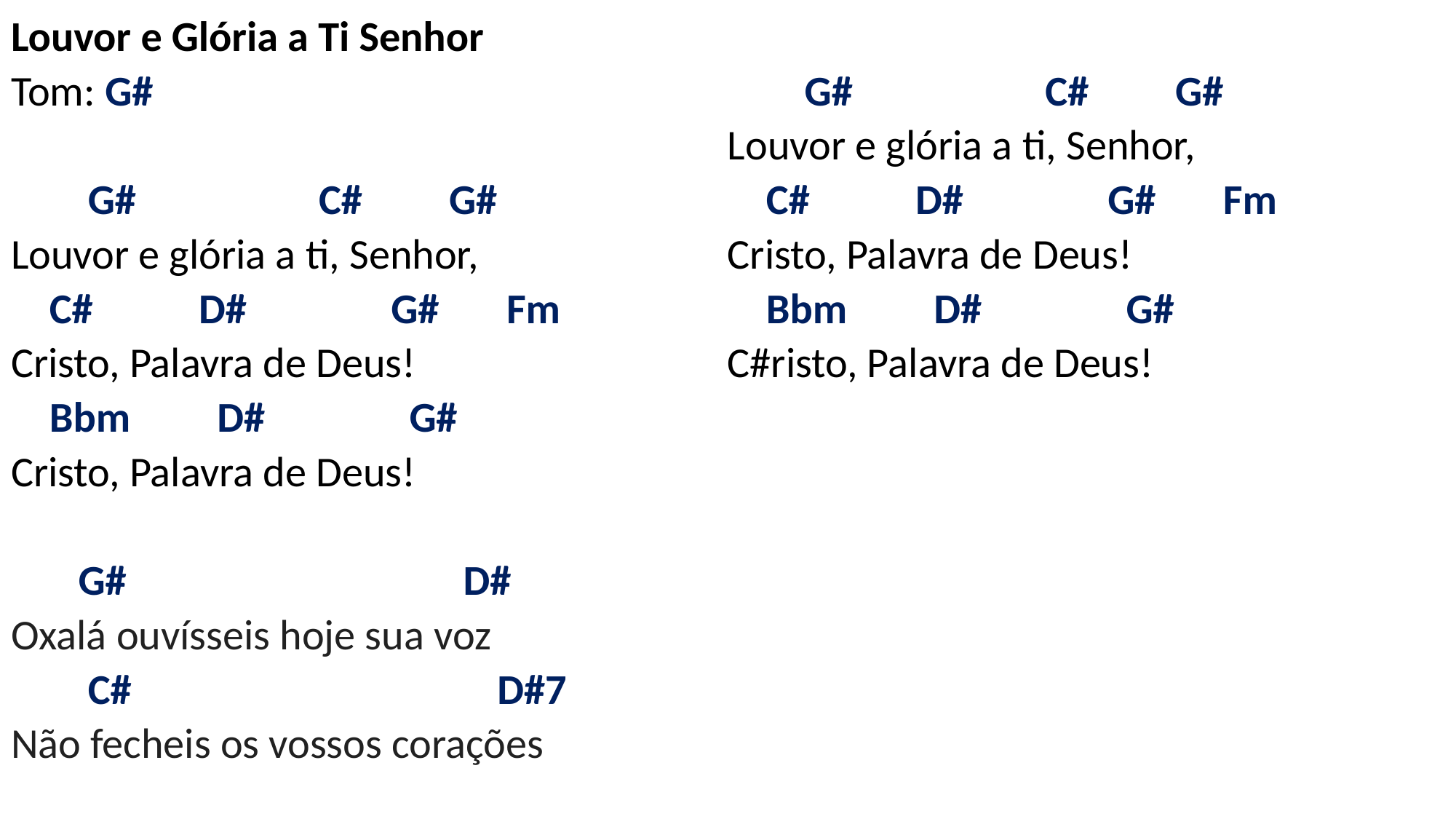

# Louvor e Glória a Ti Senhor Tom: G#   G#                   C#         G# Louvor e glória a ti, Senhor, C#           D#               G#       Fm Cristo, Palavra de Deus! Bbm         D#               G# Cristo, Palavra de Deus!   G#                                   D# Oxalá ouvísseis hoje sua voz C#                                      D#7 Não fecheis os vossos corações   G#                    C#         G# Louvor e glória a ti, Senhor, C#           D#               G#       Fm Cristo, Palavra de Deus! Bbm         D#               G# C#risto, Palavra de Deus!